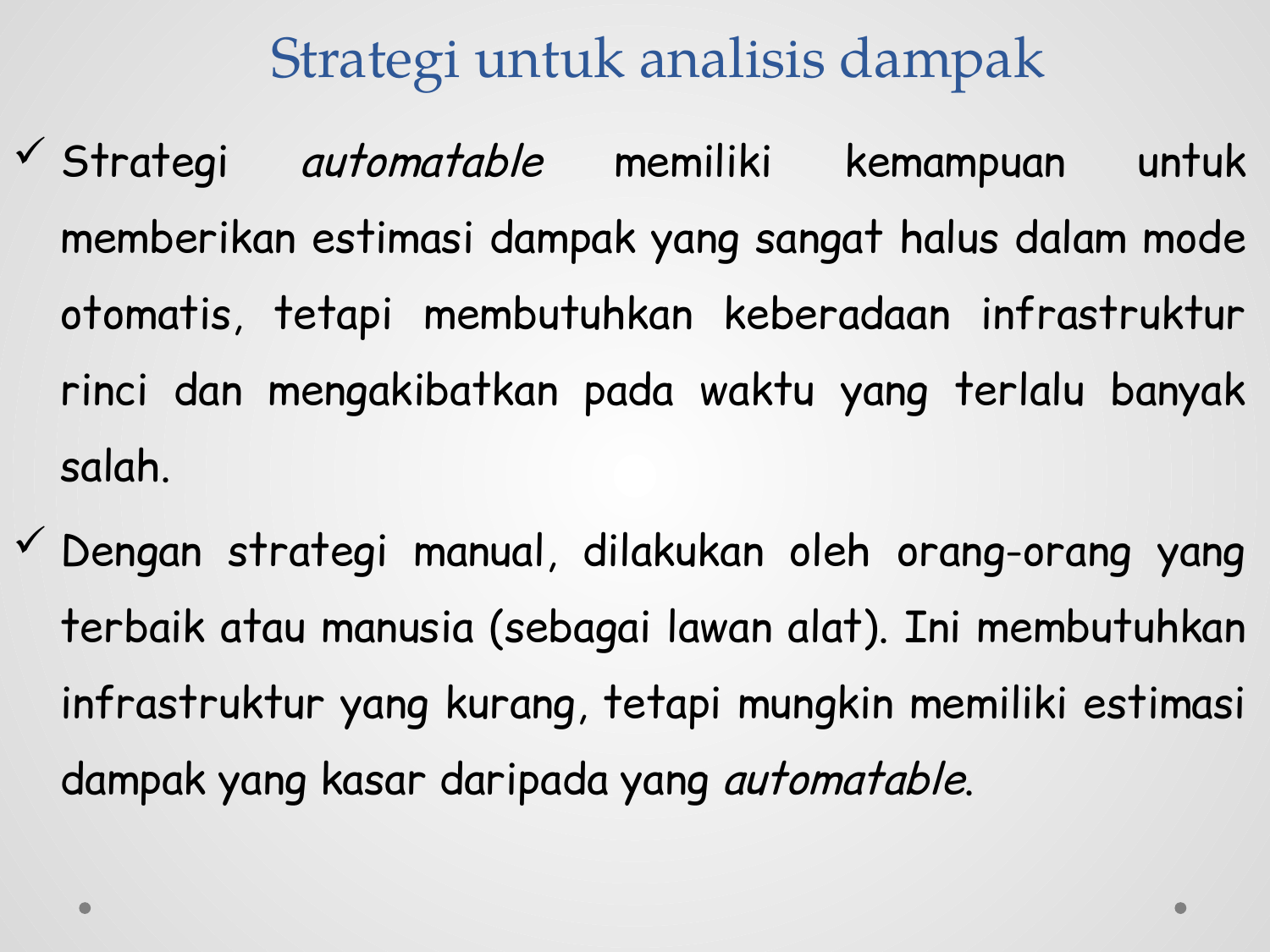

# Strategi untuk analisis dampak
Strategi automatable memiliki kemampuan untuk memberikan estimasi dampak yang sangat halus dalam mode otomatis, tetapi membutuhkan keberadaan infrastruktur rinci dan mengakibatkan pada waktu yang terlalu banyak salah.
Dengan strategi manual, dilakukan oleh orang-orang yang terbaik atau manusia (sebagai lawan alat). Ini membutuhkan infrastruktur yang kurang, tetapi mungkin memiliki estimasi dampak yang kasar daripada yang automatable.